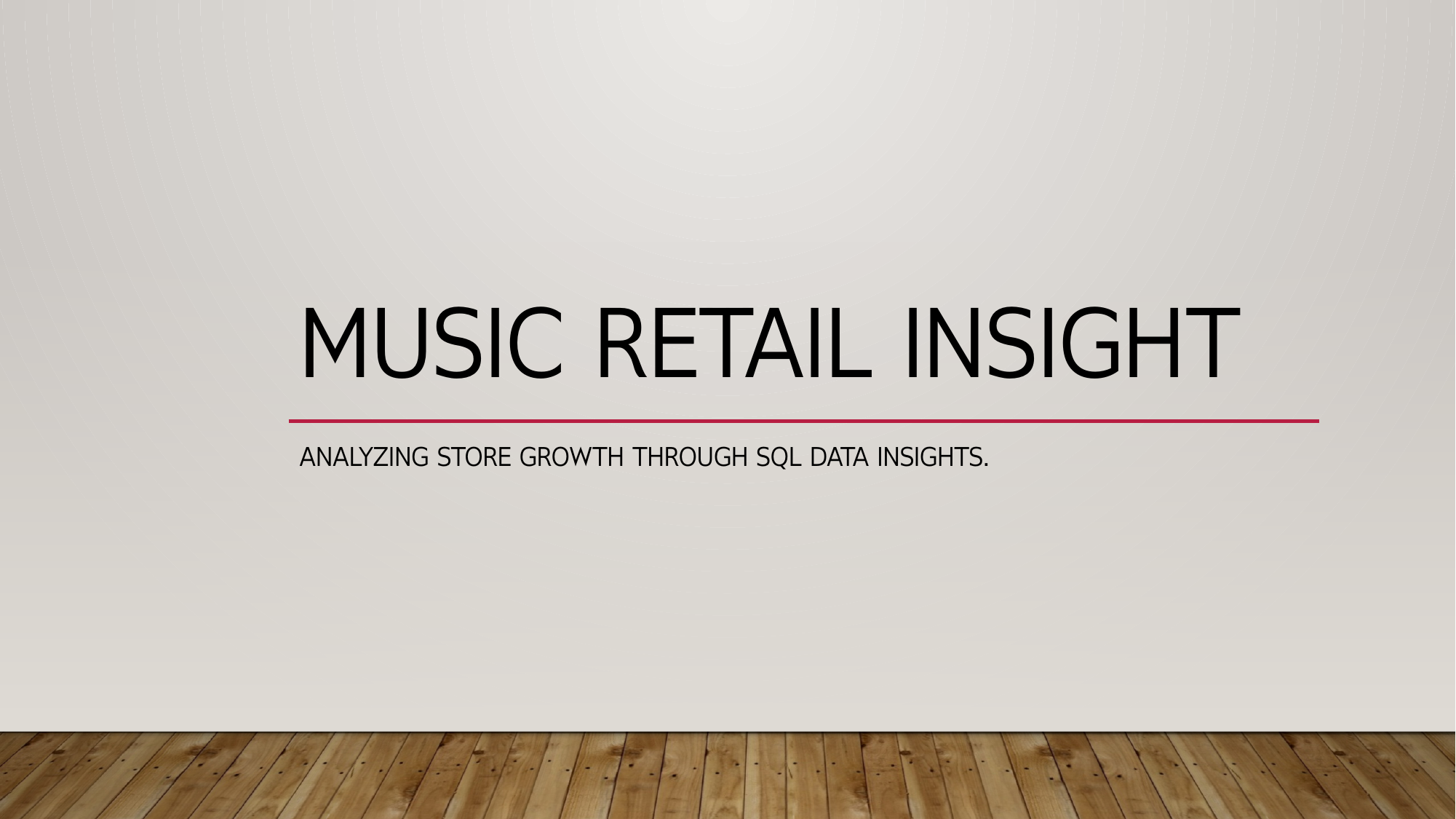

# Music Retail Insight
Analyzing store growth through SQL data insights.